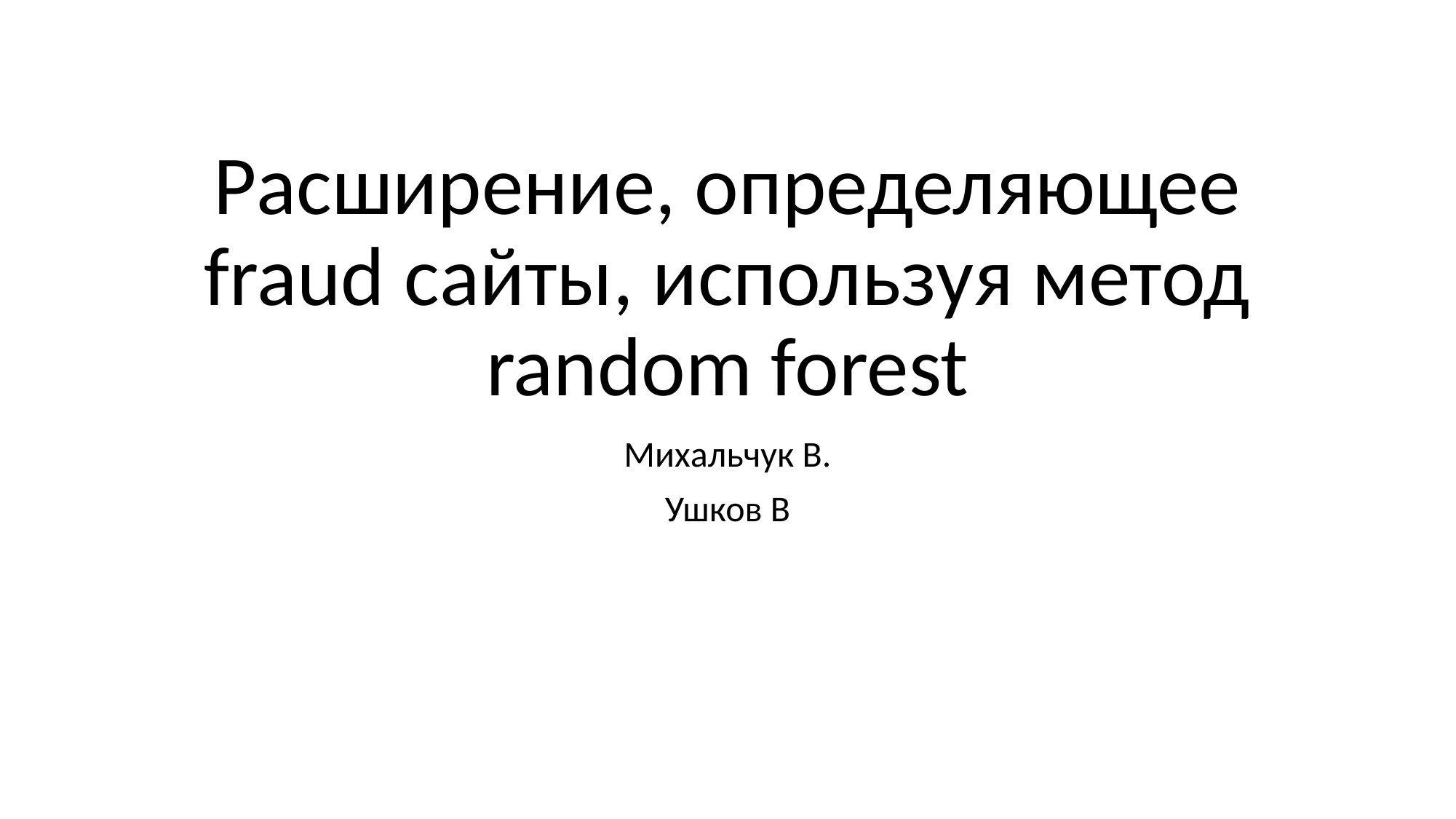

# Расширение, определяющее fraud сайты, используя метод random forest
Михальчук В.
Ушков В